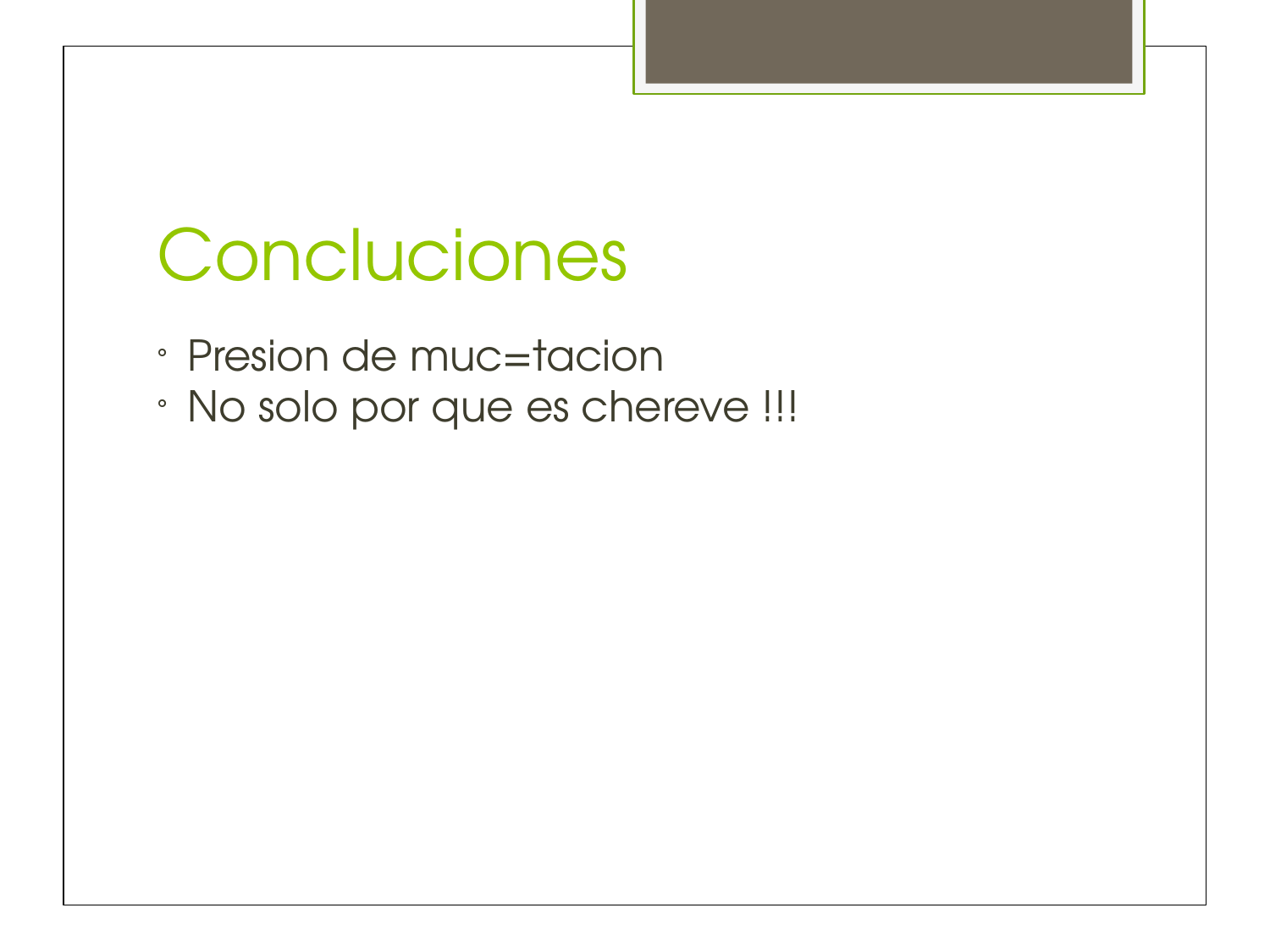

Concluciones
Presion de muc=tacion
No solo por que es chereve !!!